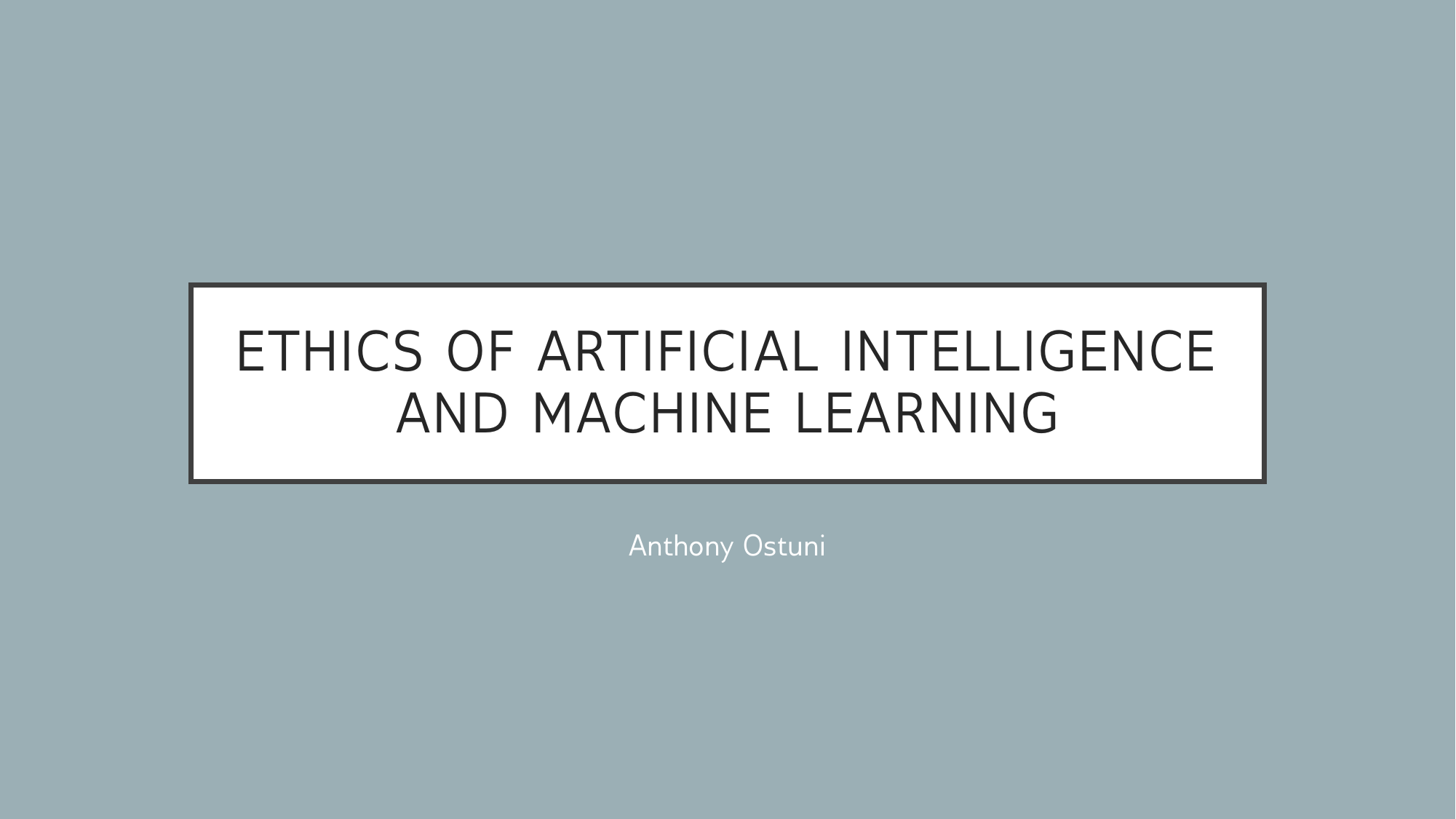

# Ethics of Artificial Intelligence and Machine Learning
Anthony Ostuni